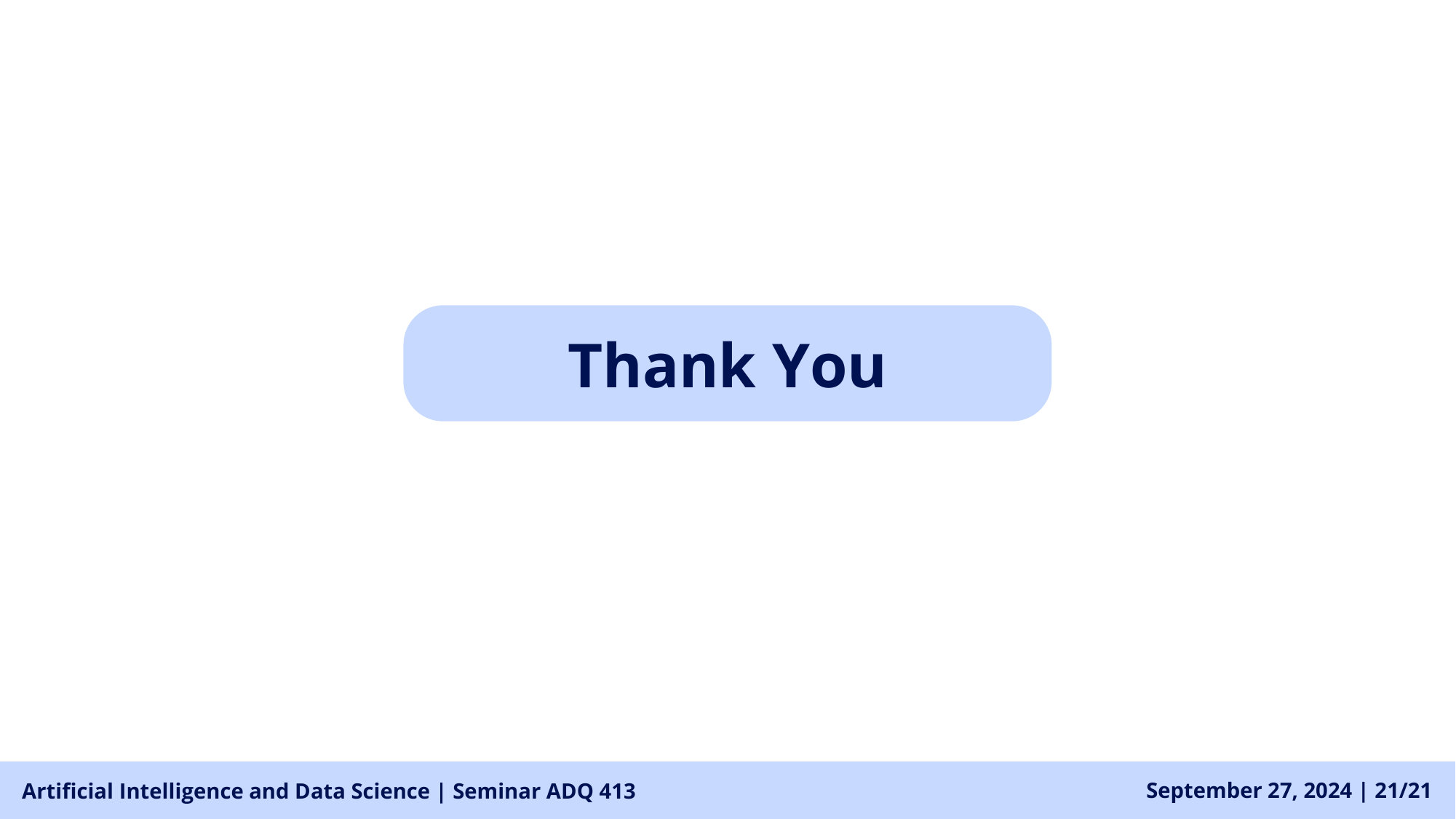

Thank You
Artificial Intelligence and Data Science | Seminar ADQ 413
September 27, 2024 | 21/21